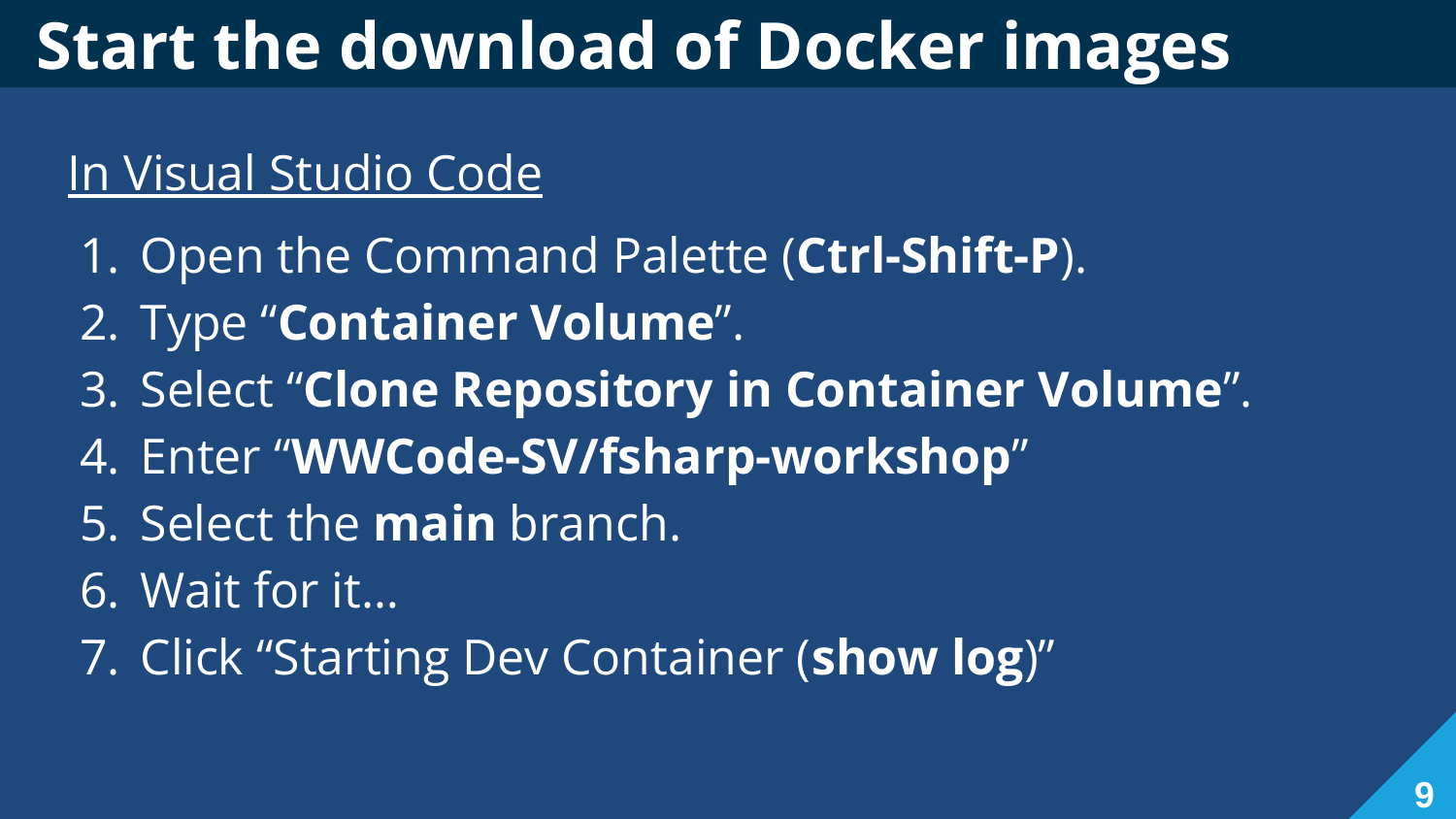

# Start the download of Docker images
In Visual Studio Code
Open the Command Palette (Ctrl-Shift-P).
Type “Container Volume”.
Select “Clone Repository in Container Volume”.
Enter “WWCode-SV/fsharp-workshop”
Select the main branch.
Wait for it…
Click “Starting Dev Container (show log)”